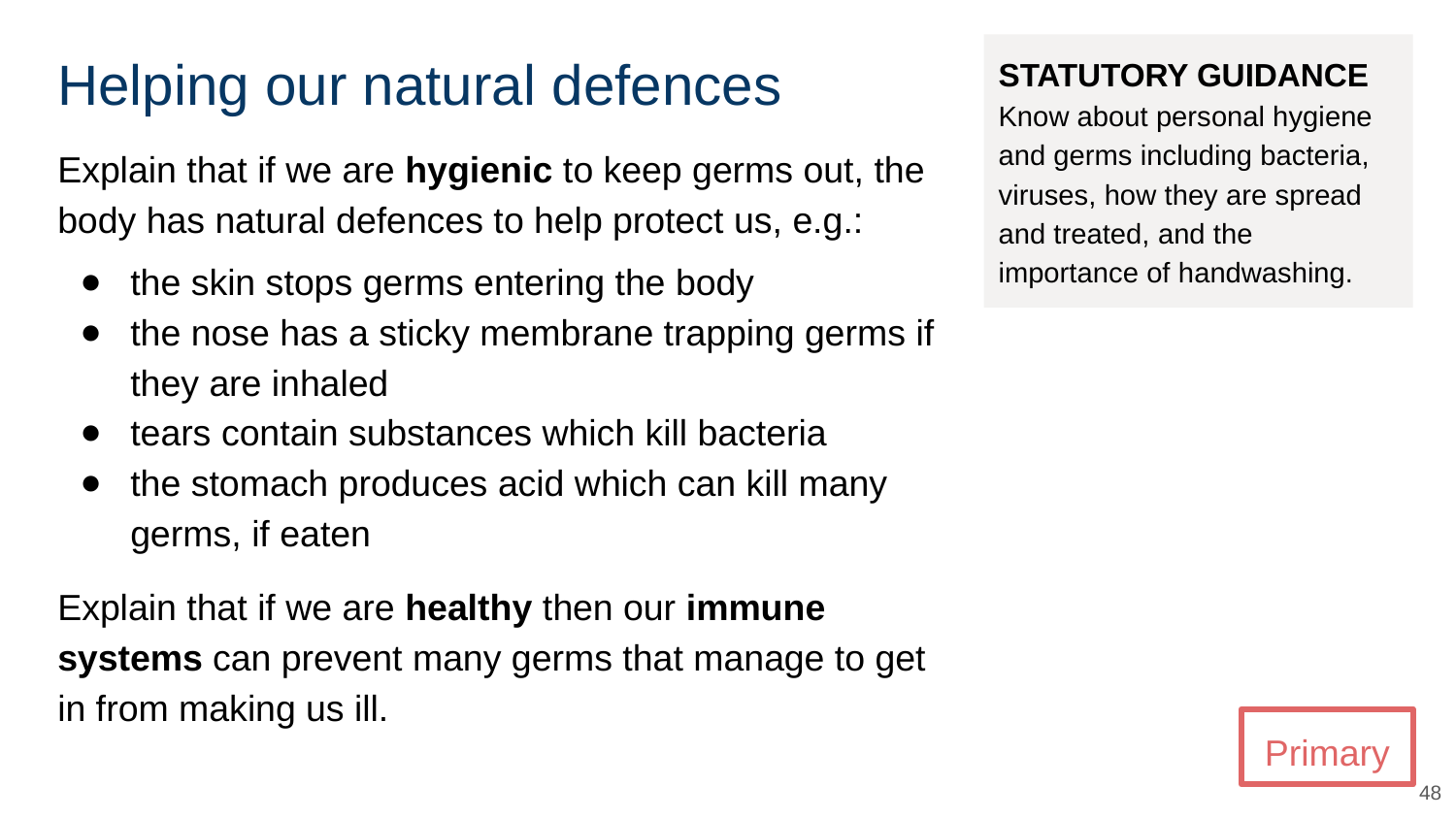

# Helping our natural defences

STATUTORY GUIDANCE
Know about personal hygiene and germs including bacteria, viruses, how they are spread and treated, and the importance of handwashing.
Explain that if we are hygienic to keep germs out, the body has natural defences to help protect us, e.g.:
the skin stops germs entering the body
the nose has a sticky membrane trapping germs if they are inhaled
tears contain substances which kill bacteria
the stomach produces acid which can kill many germs, if eaten
Explain that if we are healthy then our immune systems can prevent many germs that manage to get in from making us ill.
Primary
48